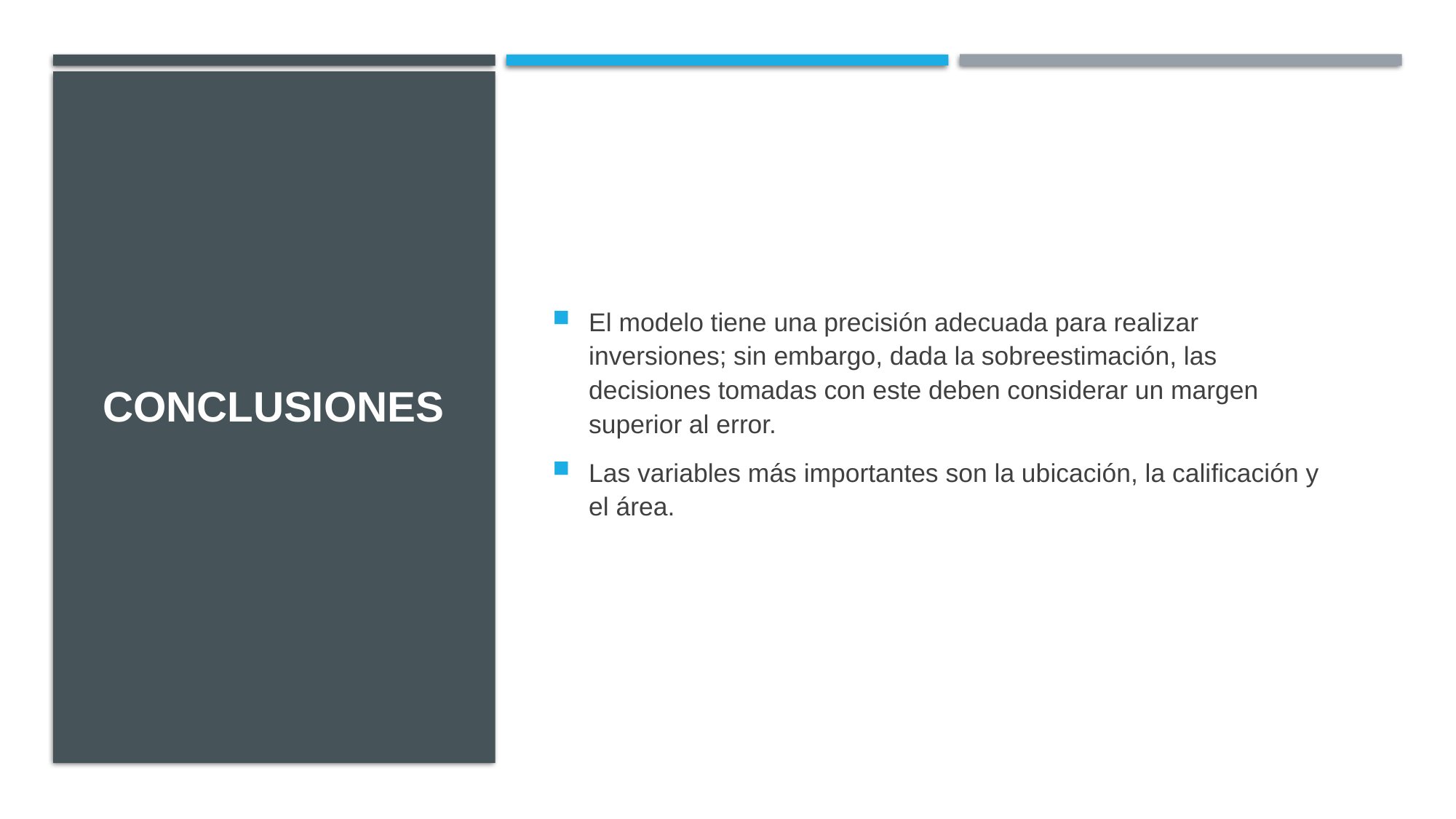

# Conclusiones
El modelo tiene una precisión adecuada para realizar inversiones; sin embargo, dada la sobreestimación, las decisiones tomadas con este deben considerar un margen superior al error.
Las variables más importantes son la ubicación, la calificación y el área.